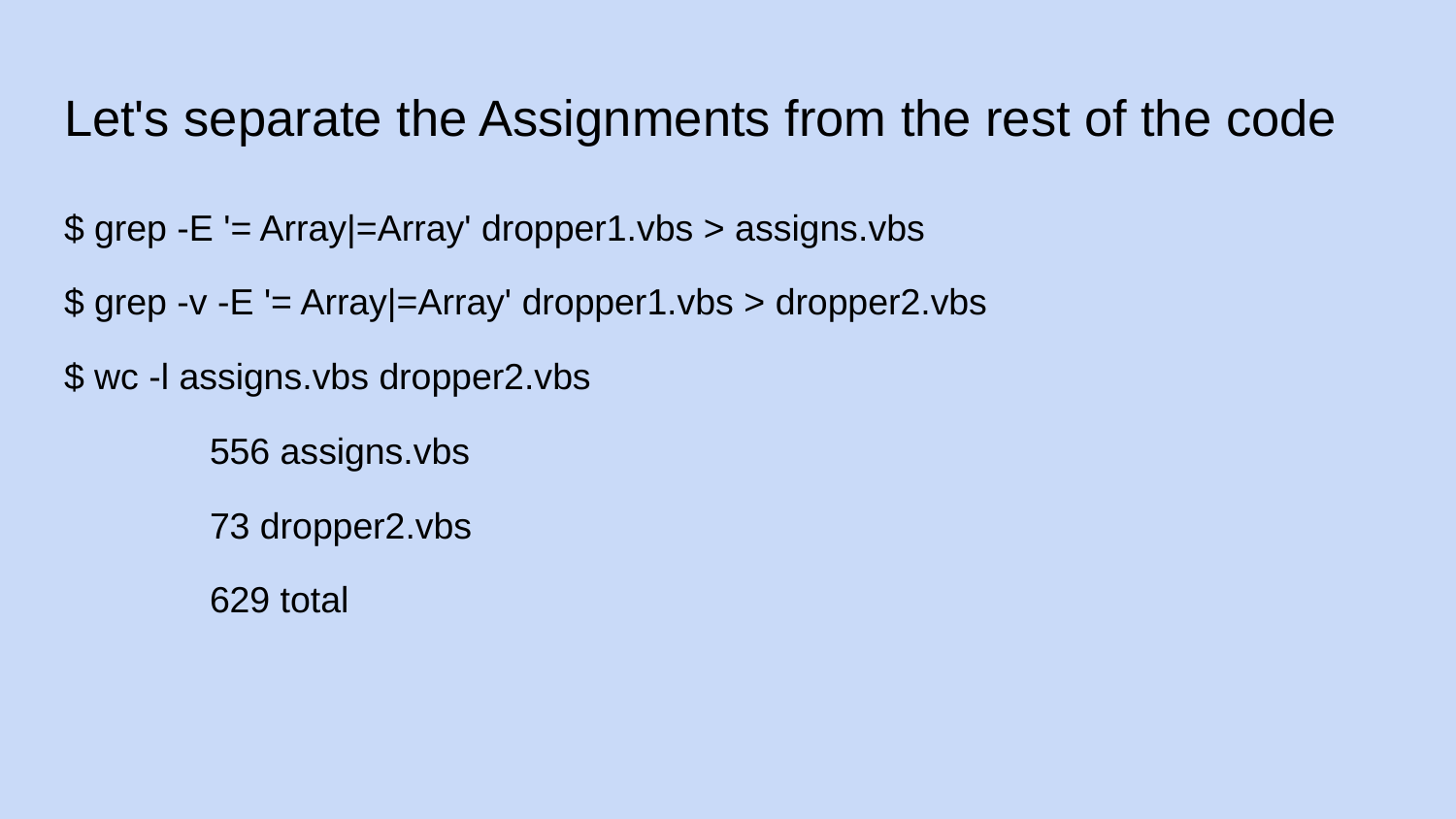

# Let's separate the Assignments from the rest of the code
$ grep -E '= Array|=Array' dropper1.vbs > assigns.vbs
$ grep -v -E '= Array|=Array' dropper1.vbs > dropper2.vbs
$ wc -l assigns.vbs dropper2.vbs
	556 assigns.vbs
 	73 dropper2.vbs
	629 total